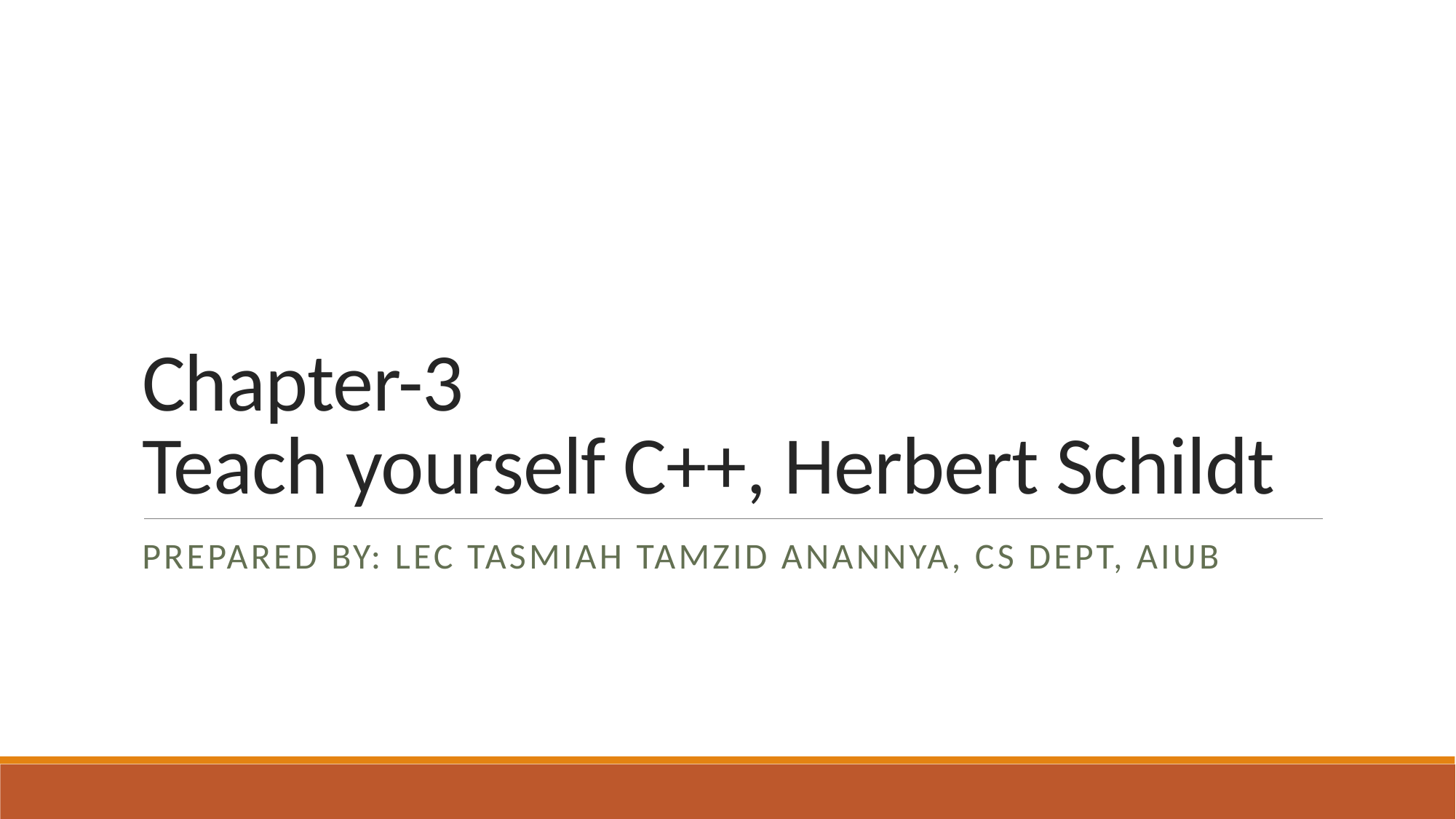

# Chapter-3 Teach yourself C++, Herbert Schildt
Prepared by: Lec Tasmiah Tamzid Anannya, CS Dept, aiub